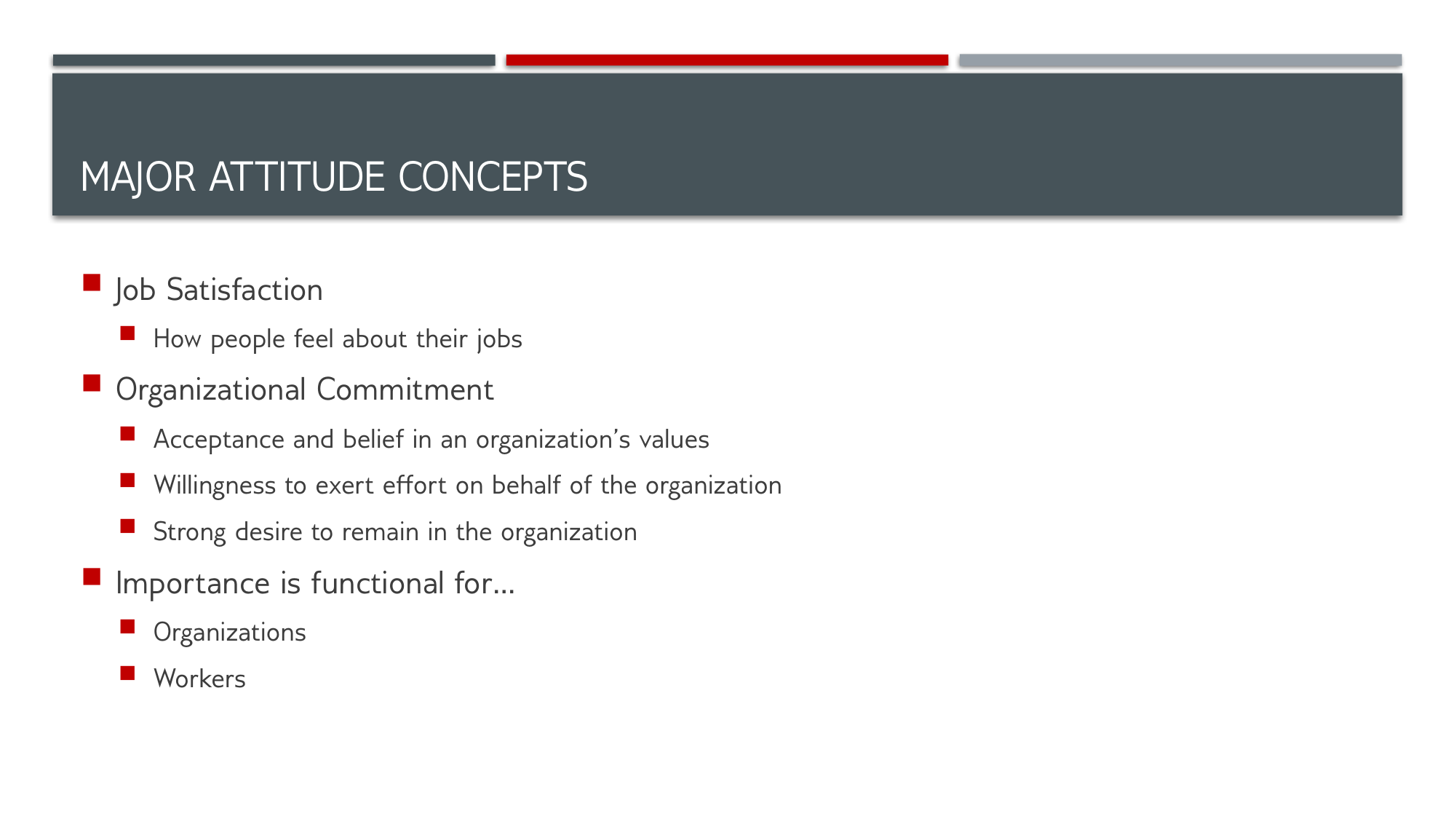

# Major Attitude Concepts
Job Satisfaction
How people feel about their jobs
Organizational Commitment
Acceptance and belief in an organization’s values
Willingness to exert effort on behalf of the organization
Strong desire to remain in the organization
Importance is functional for…
Organizations
Workers